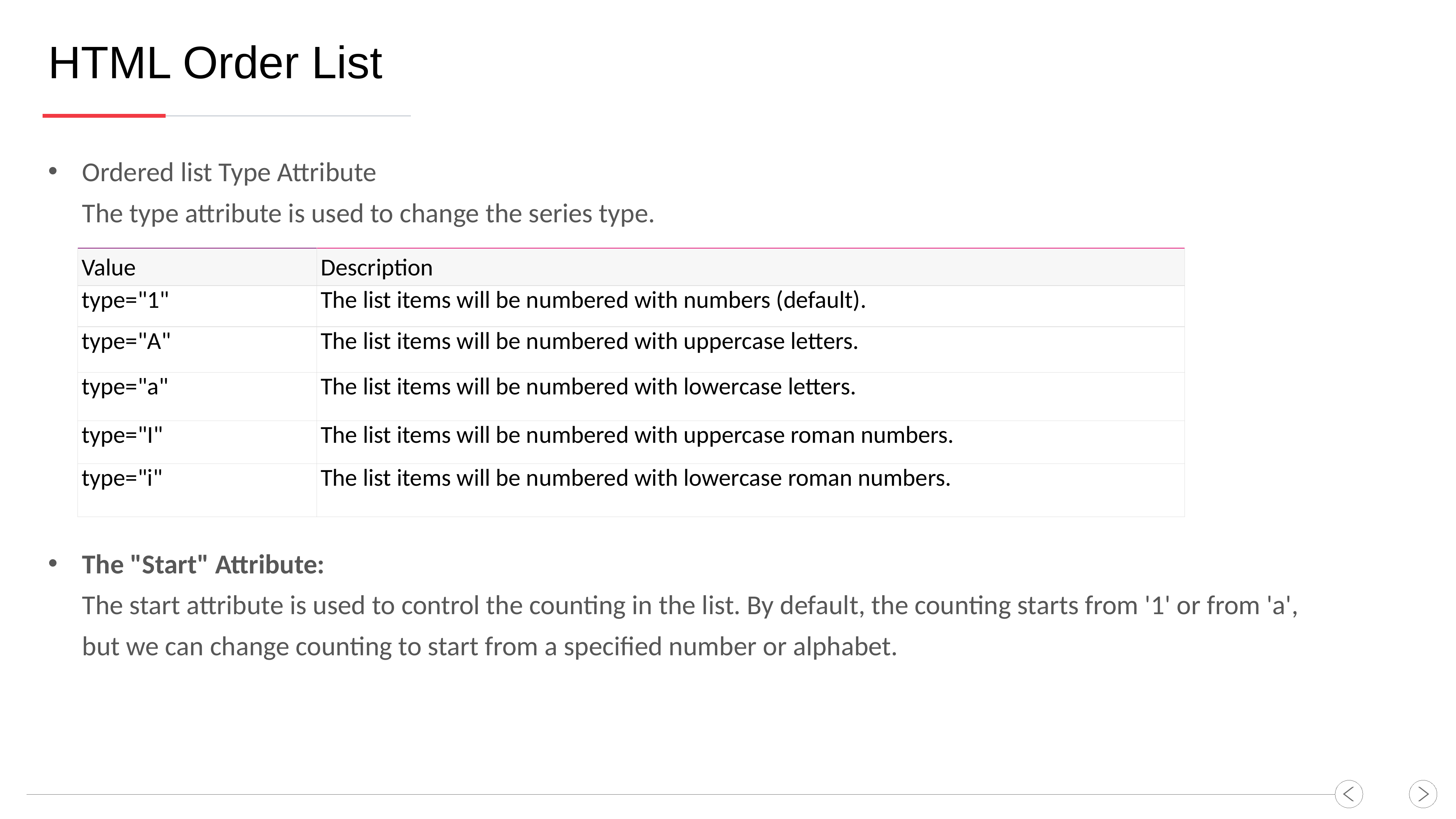

HTML Order List
Ordered list Type Attribute
The type attribute is used to change the series type.

The "Start" Attribute:
The start attribute is used to control the counting in the list. By default, the counting starts from '1' or from 'a', but we can change counting to start from a specified number or alphabet.
| Value | Description |
| --- | --- |
| type="1" | The list items will be numbered with numbers (default). |
| type="A" | The list items will be numbered with uppercase letters. |
| type="a" | The list items will be numbered with lowercase letters. |
| type="I" | The list items will be numbered with uppercase roman numbers. |
| type="i" | The list items will be numbered with lowercase roman numbers. |